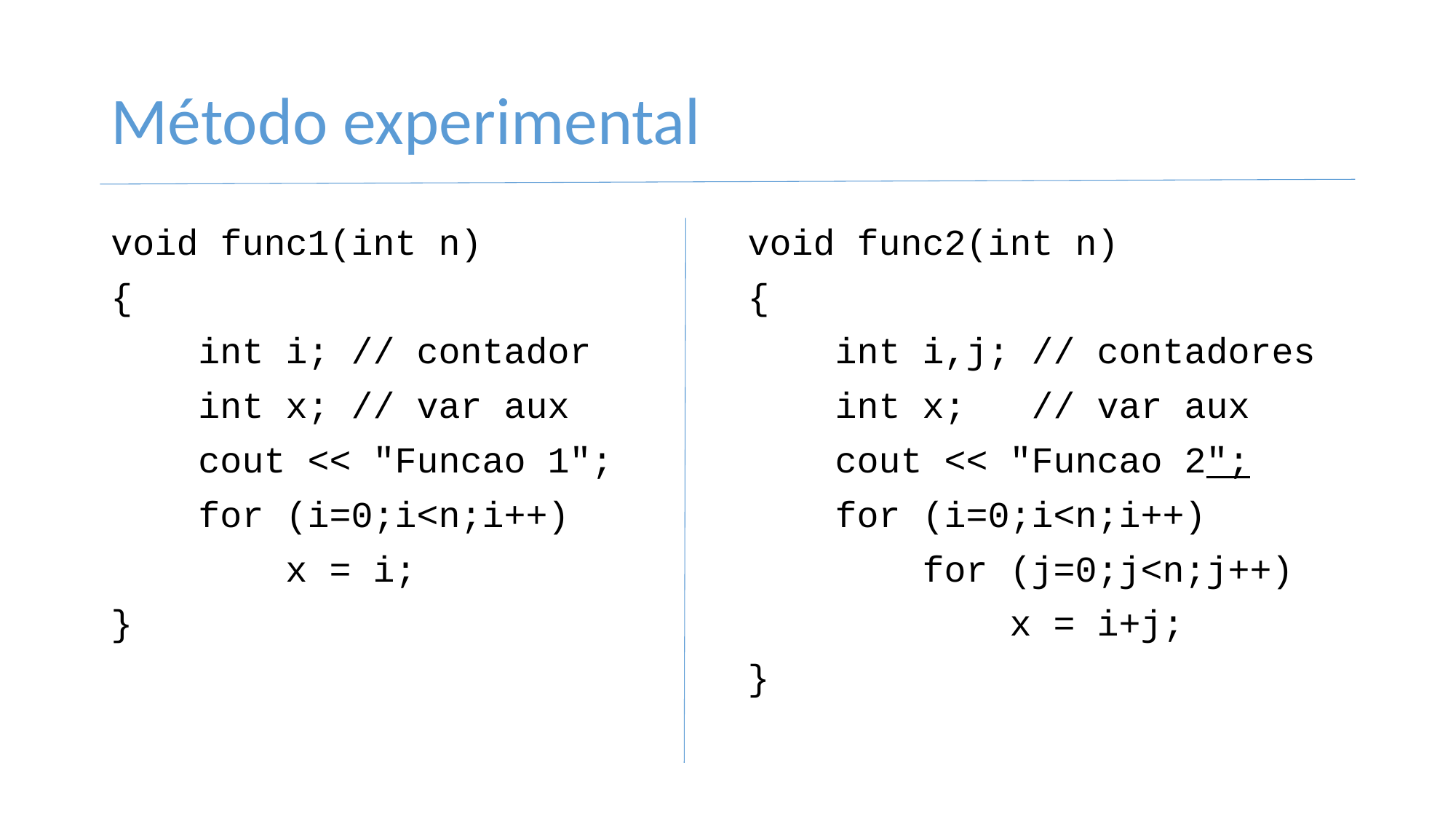

# Método experimental
void func1(int n)
{
    int i; // contador
    int x; // var aux
    cout << "Funcao 1";
    for (i=0;i<n;i++)
        x = i;
}
void func2(int n)
{
    int i,j; // contadores
    int x;   // var aux
    cout << "Funcao 2";
    for (i=0;i<n;i++)
        for (j=0;j<n;j++)
            x = i+j;
}